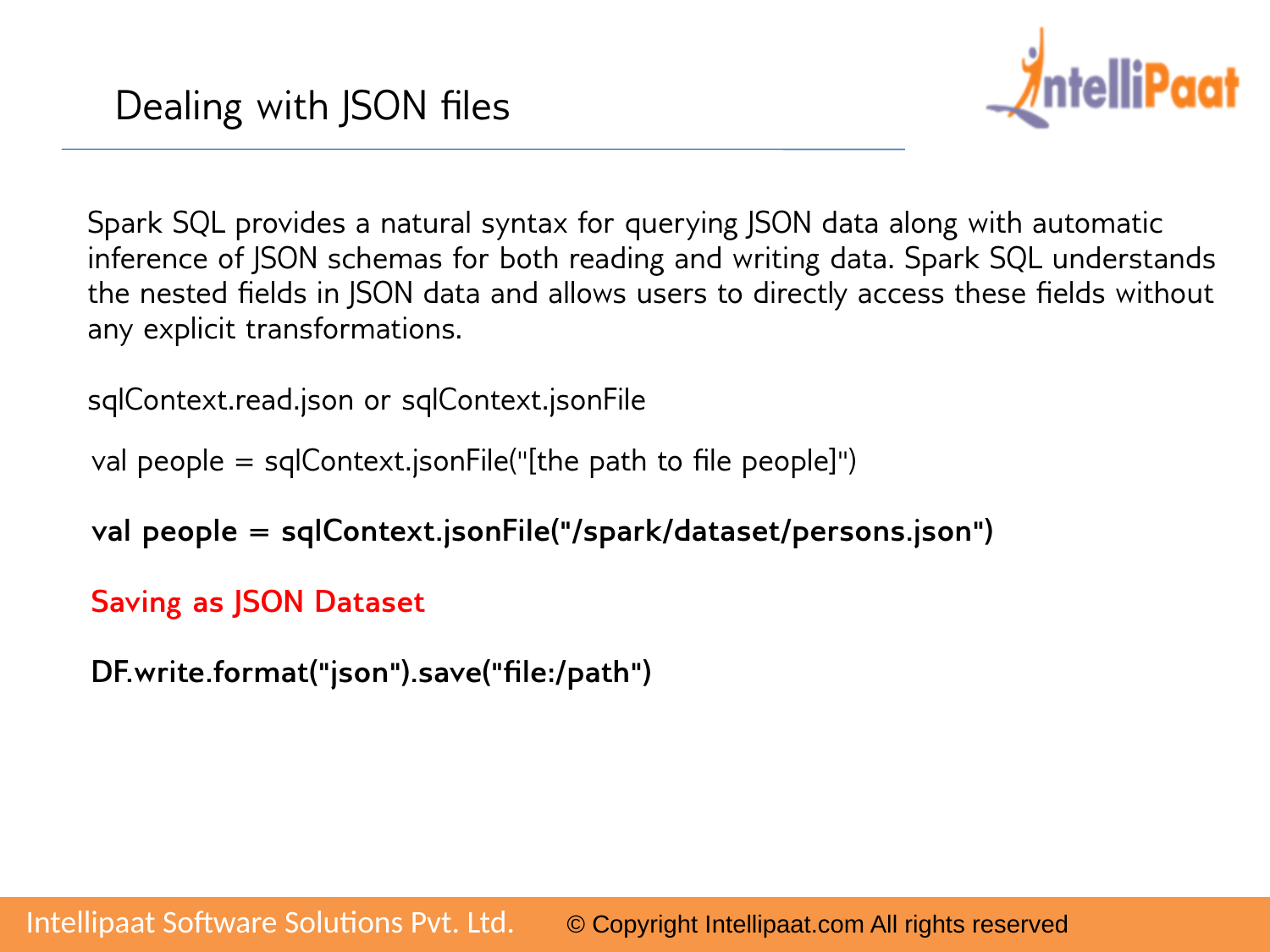

Dealing with JSON files
Spark SQL provides a natural syntax for querying JSON data along with automatic inference of JSON schemas for both reading and writing data. Spark SQL understands the nested fields in JSON data and allows users to directly access these fields without any explicit transformations.

sqlContext.read.json or sqlContext.jsonFile

val people = sqlContext.jsonFile("[the path to file people]")

val people = sqlContext.jsonFile("/spark/dataset/persons.json")

Saving as JSON Dataset

DF.write.format("json").save("file:/path")